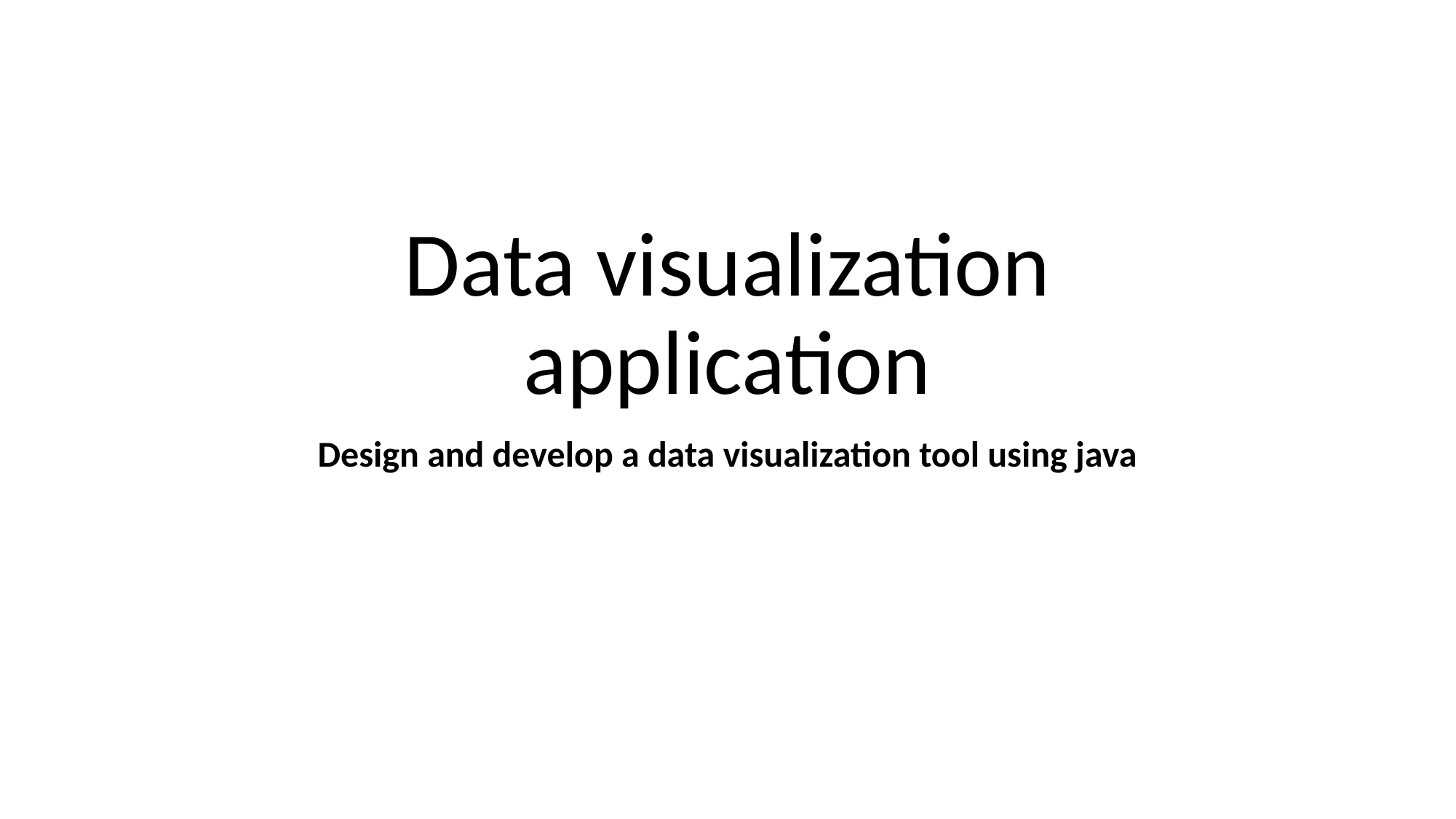

# Data visualization application
Design and develop a data visualization tool using java